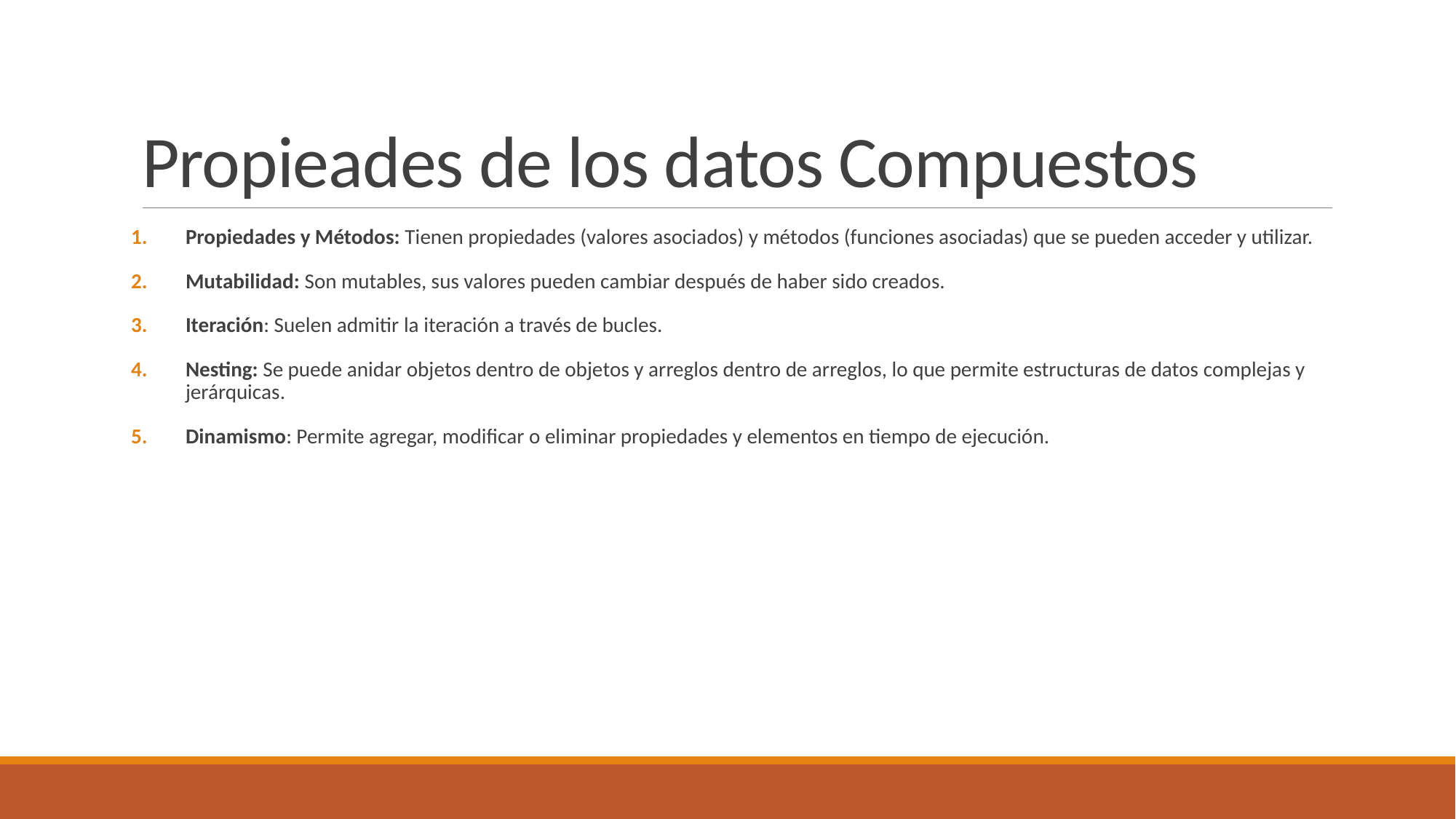

# Propieades de los datos Compuestos
Propiedades y Métodos: Tienen propiedades (valores asociados) y métodos (funciones asociadas) que se pueden acceder y utilizar.
Mutabilidad: Son mutables, sus valores pueden cambiar después de haber sido creados.
Iteración: Suelen admitir la iteración a través de bucles.
Nesting: Se puede anidar objetos dentro de objetos y arreglos dentro de arreglos, lo que permite estructuras de datos complejas y jerárquicas.
Dinamismo: Permite agregar, modificar o eliminar propiedades y elementos en tiempo de ejecución.